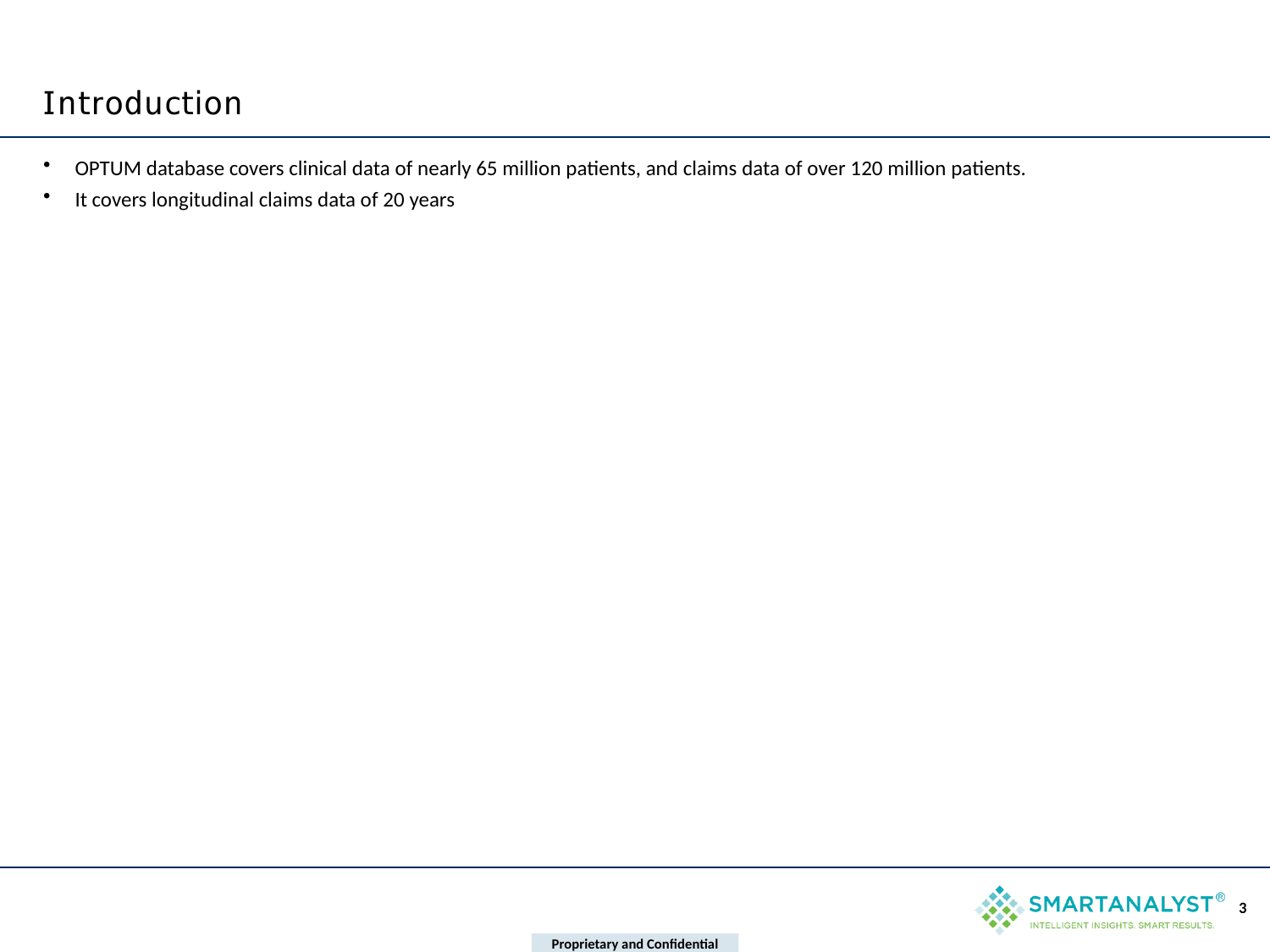

# Introduction
OPTUM database covers clinical data of nearly 65 million patients, and claims data of over 120 million patients.
It covers longitudinal claims data of 20 years

3